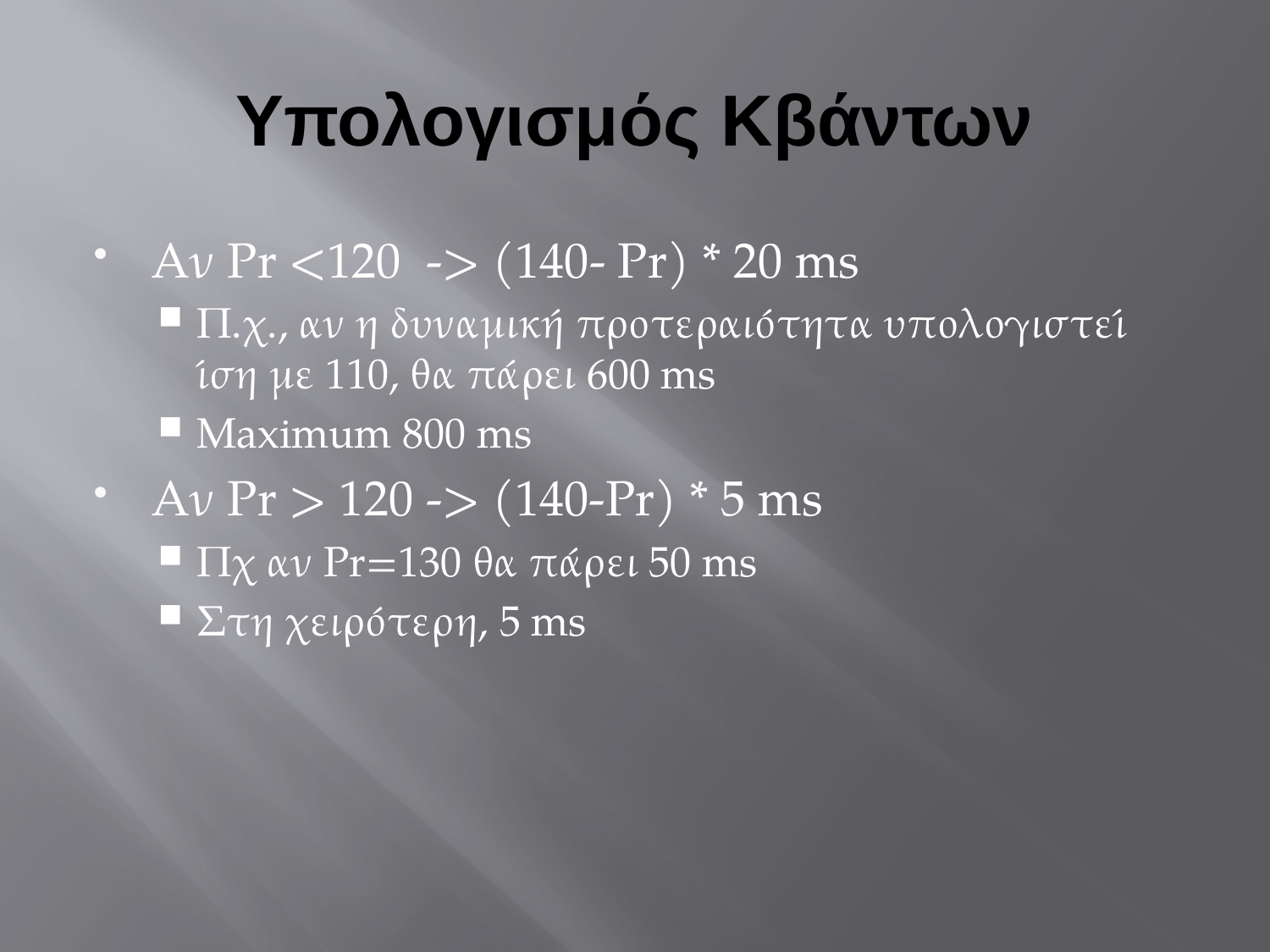

# Υπολογισμός Κβάντων
Αν Pr <120  -> (140- Pr) * 20 ms
Π.χ., αν η δυναμική προτεραιότητα υπολογιστεί ίση με 110, θα πάρει 600 ms
Maximum 800 ms
Αν Pr > 120 -> (140-Pr) * 5 ms
Πχ αν Pr=130 θα πάρει 50 ms
Στη χειρότερη, 5 ms